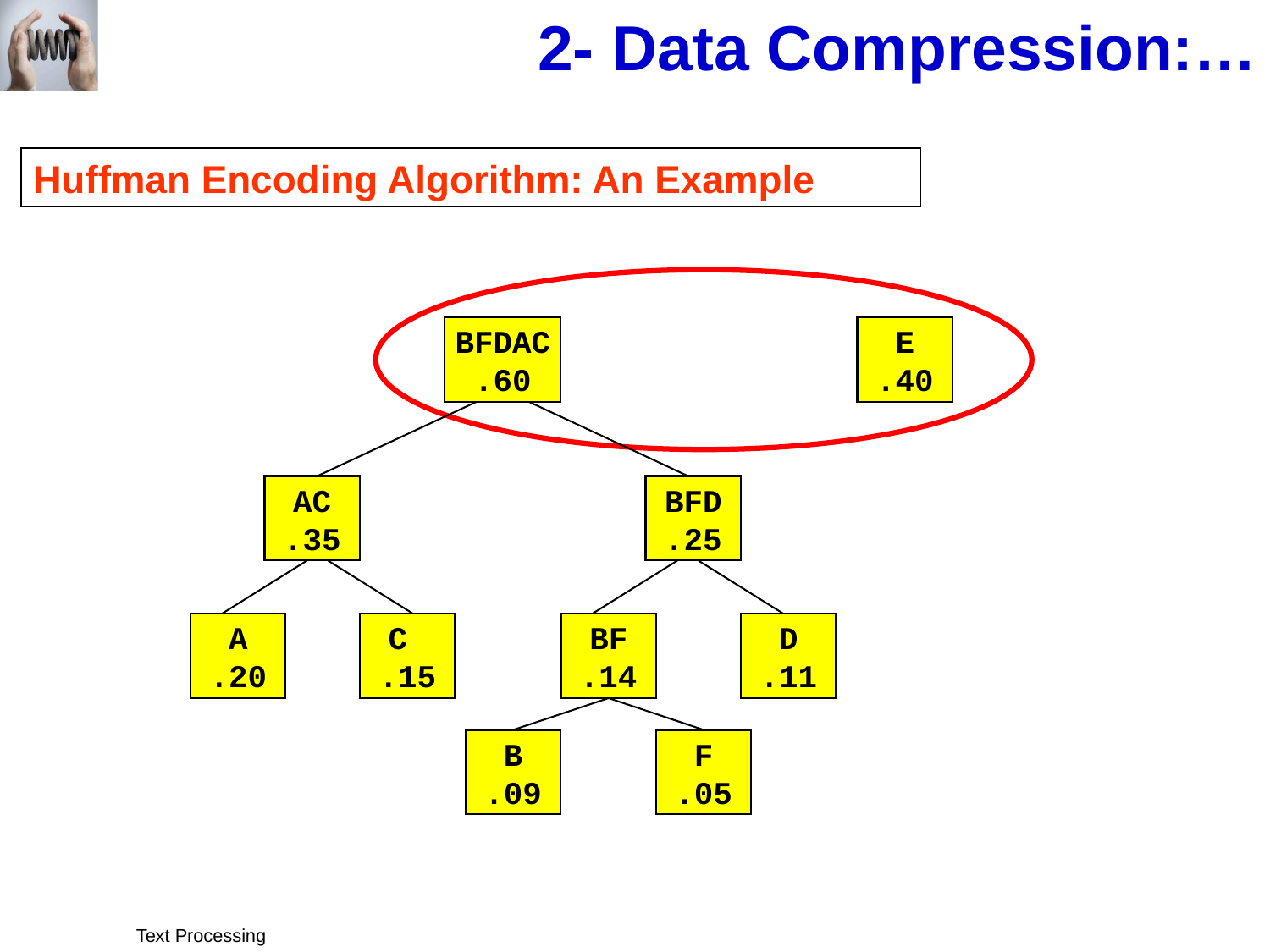

2- Data Compression:…
Huffman Encoding Algorithm: An Example

BFDAC
.60
AC
.35
BFD
.25
A
.20
C
.15
BF
.14
D
.11
B
.09
F
.05
E
.40
Text Processing